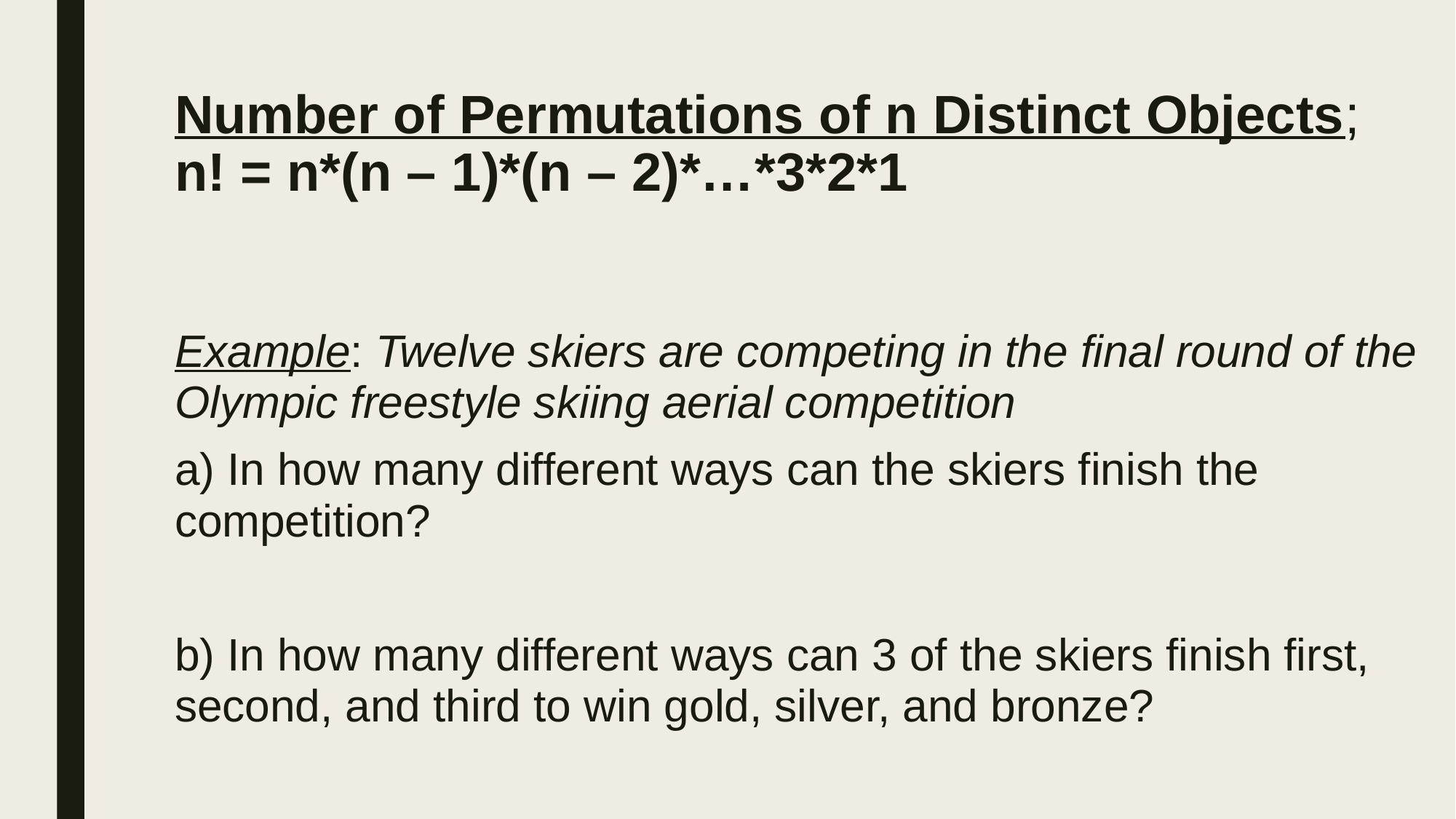

# Number of Permutations of n Distinct Objects; n! = n*(n – 1)*(n – 2)*…*3*2*1

Example: Twelve skiers are competing in the final round of the Olympic freestyle skiing aerial competition
a) In how many different ways can the skiers finish the competition?

b) In how many different ways can 3 of the skiers finish first, second, and third to win gold, silver, and bronze?